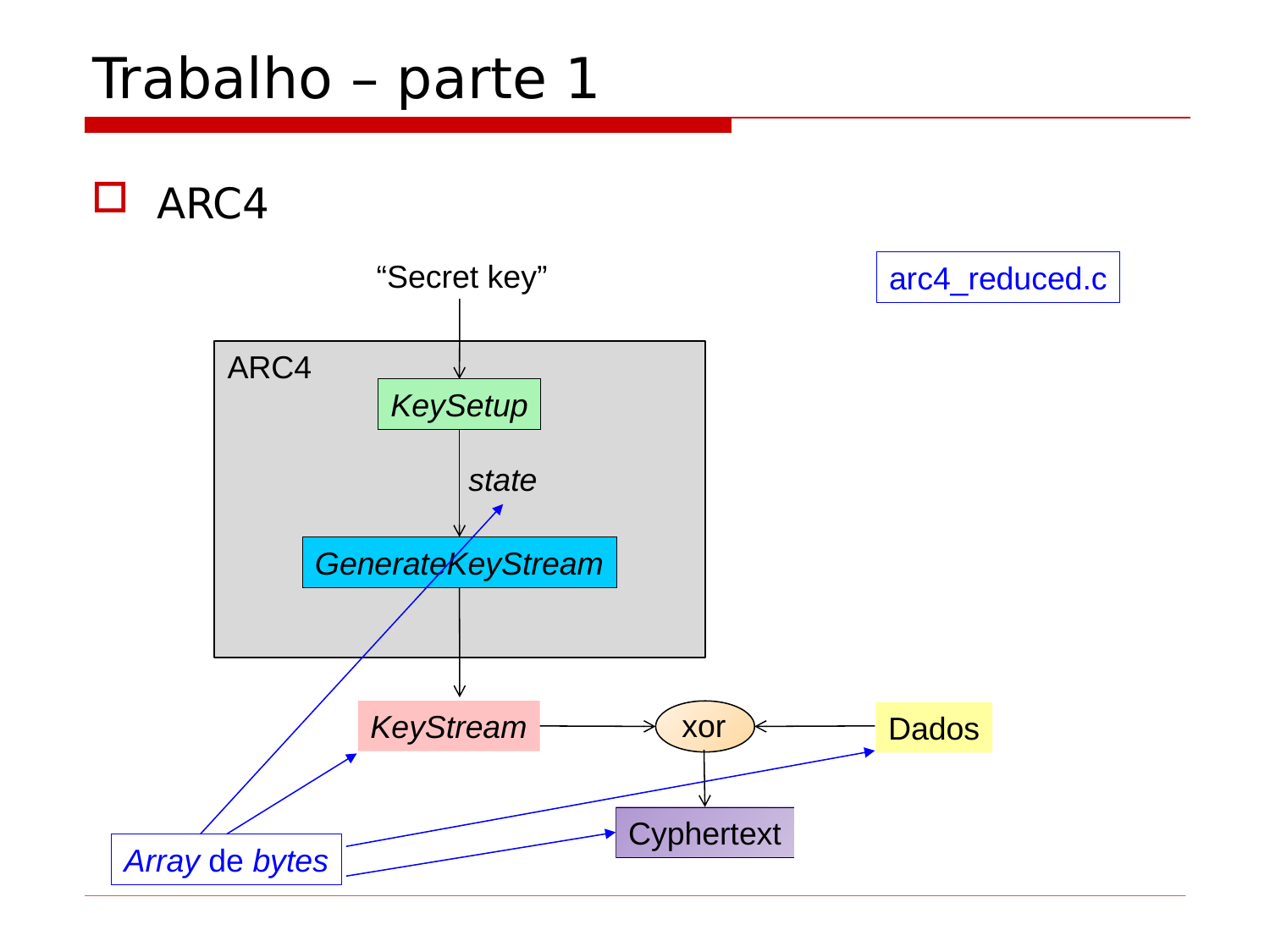

# Trabalho – parte 1
ARC4

“Secret key”
arc4_reduced.c

ARC4
KeySetup
state
GenerateKeyStream
xor

KeyStream
Dados
Cyphertext
Array de bytes